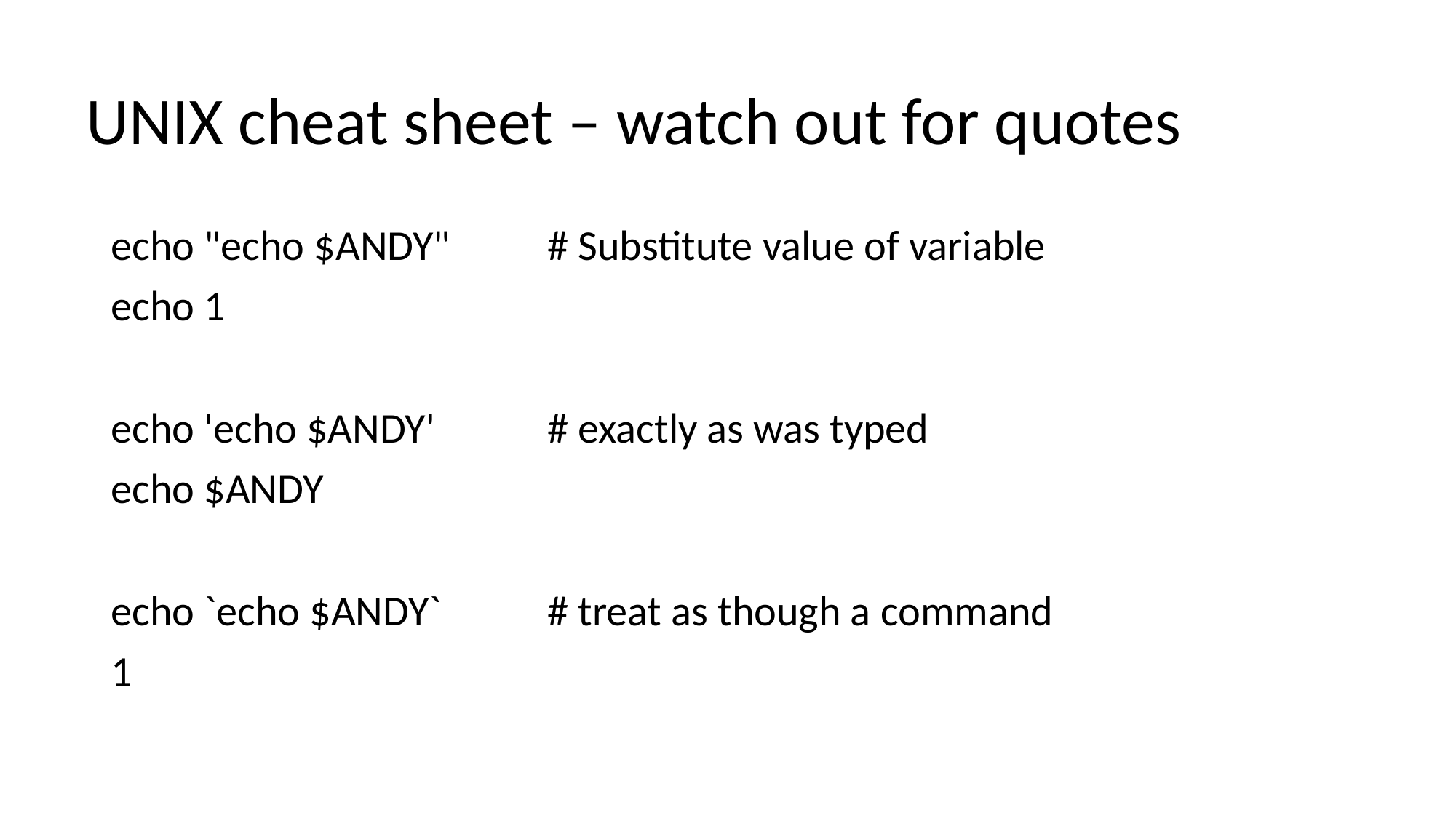

# UNIX cheat sheet – watch out for quotes
echo "echo $ANDY"	# Substitute value of variable
echo 1

echo 'echo $ANDY'		# exactly as was typed
echo $ANDY

echo `echo $ANDY`	# treat as though a command
1